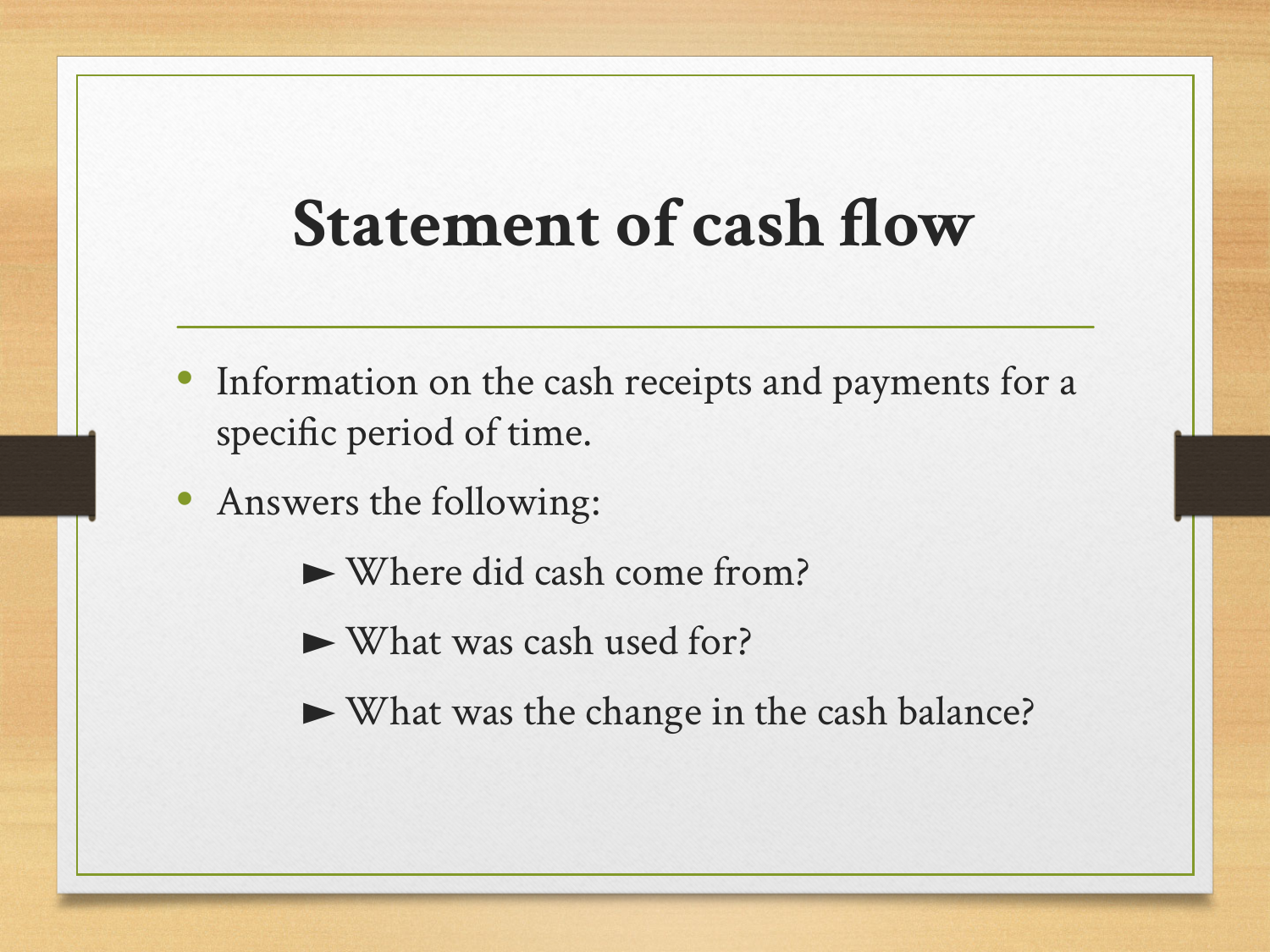

# Statement of cash flow
Information on the cash receipts and payments for a specific period of time.
Answers the following:
	► Where did cash come from?
	► What was cash used for?
	► What was the change in the cash balance?